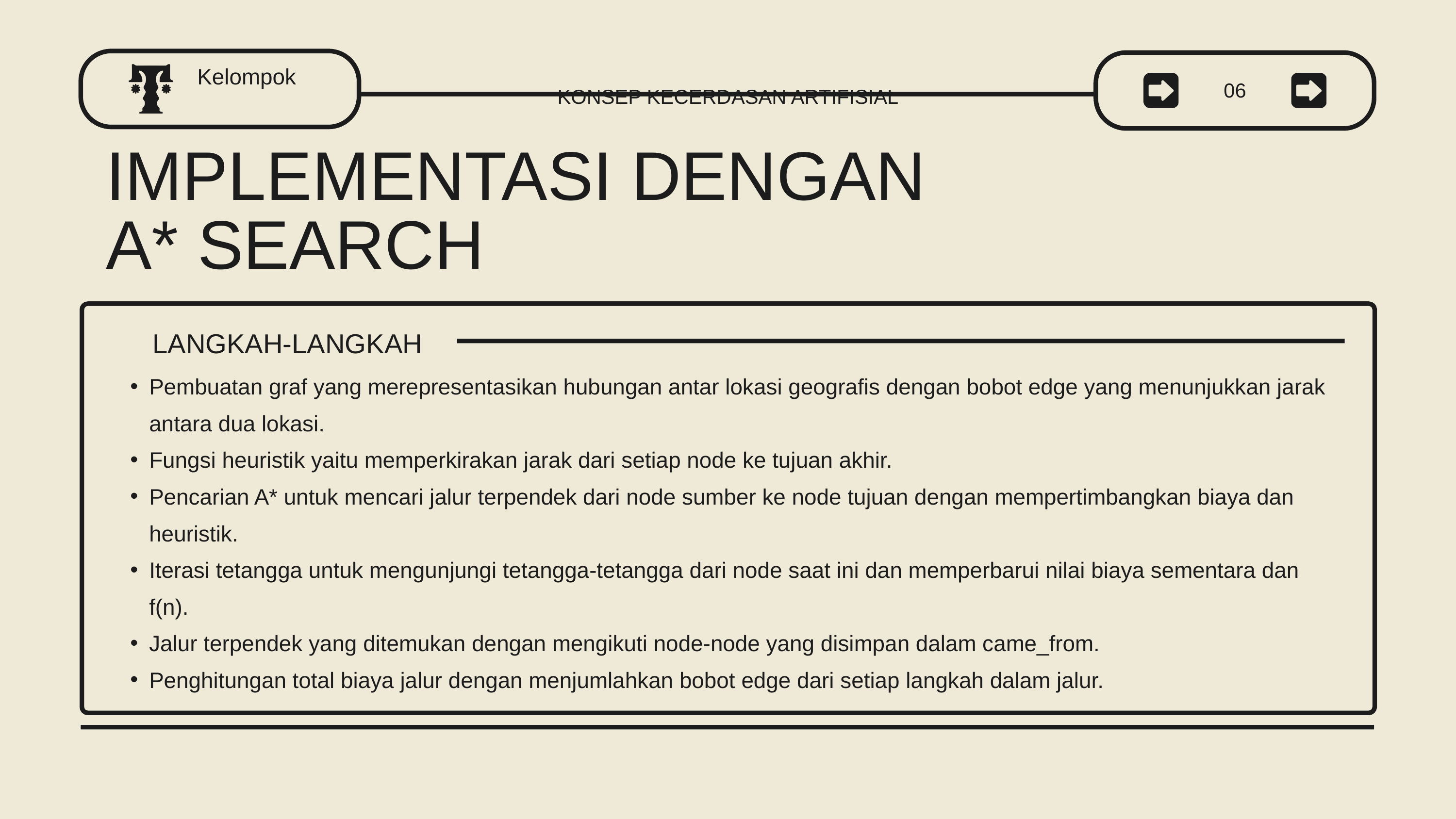

Kelompok

06
KONSEP KECERDASAN ARTIFISIAL

IMPLEMENTASI DENGAN
A* SEARCH

LANGKAH-LANGKAH

Pembuatan graf yang merepresentasikan hubungan antar lokasi geografis dengan bobot edge yang menunjukkan jarak antara dua lokasi.
Fungsi heuristik yaitu memperkirakan jarak dari setiap node ke tujuan akhir.
Pencarian A* untuk mencari jalur terpendek dari node sumber ke node tujuan dengan mempertimbangkan biaya dan heuristik.
Iterasi tetangga untuk mengunjungi tetangga-tetangga dari node saat ini dan memperbarui nilai biaya sementara dan f(n).
Jalur terpendek yang ditemukan dengan mengikuti node-node yang disimpan dalam came_from.
Penghitungan total biaya jalur dengan menjumlahkan bobot edge dari setiap langkah dalam jalur.